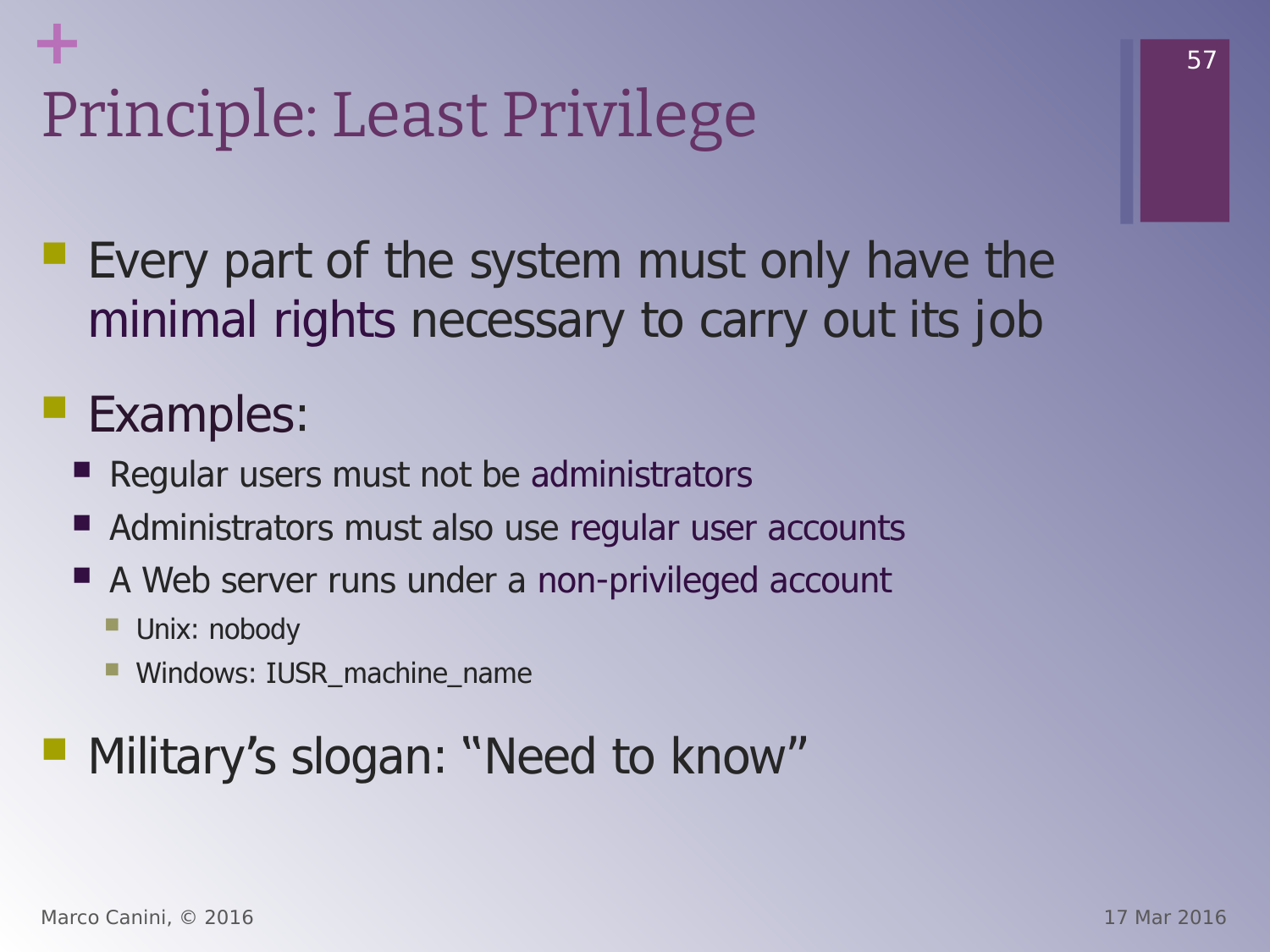

57
# Principle: Least Privilege
Every part of the system must only have the minimal rights necessary to carry out its job
Examples:
Regular users must not be administrators
Administrators must also use regular user accounts
A Web server runs under a non-privileged account
Unix: nobody
Windows: IUSR_machine_name
Military’s slogan: “Need to know”
Marco Canini, © 2016
17 Mar 2016